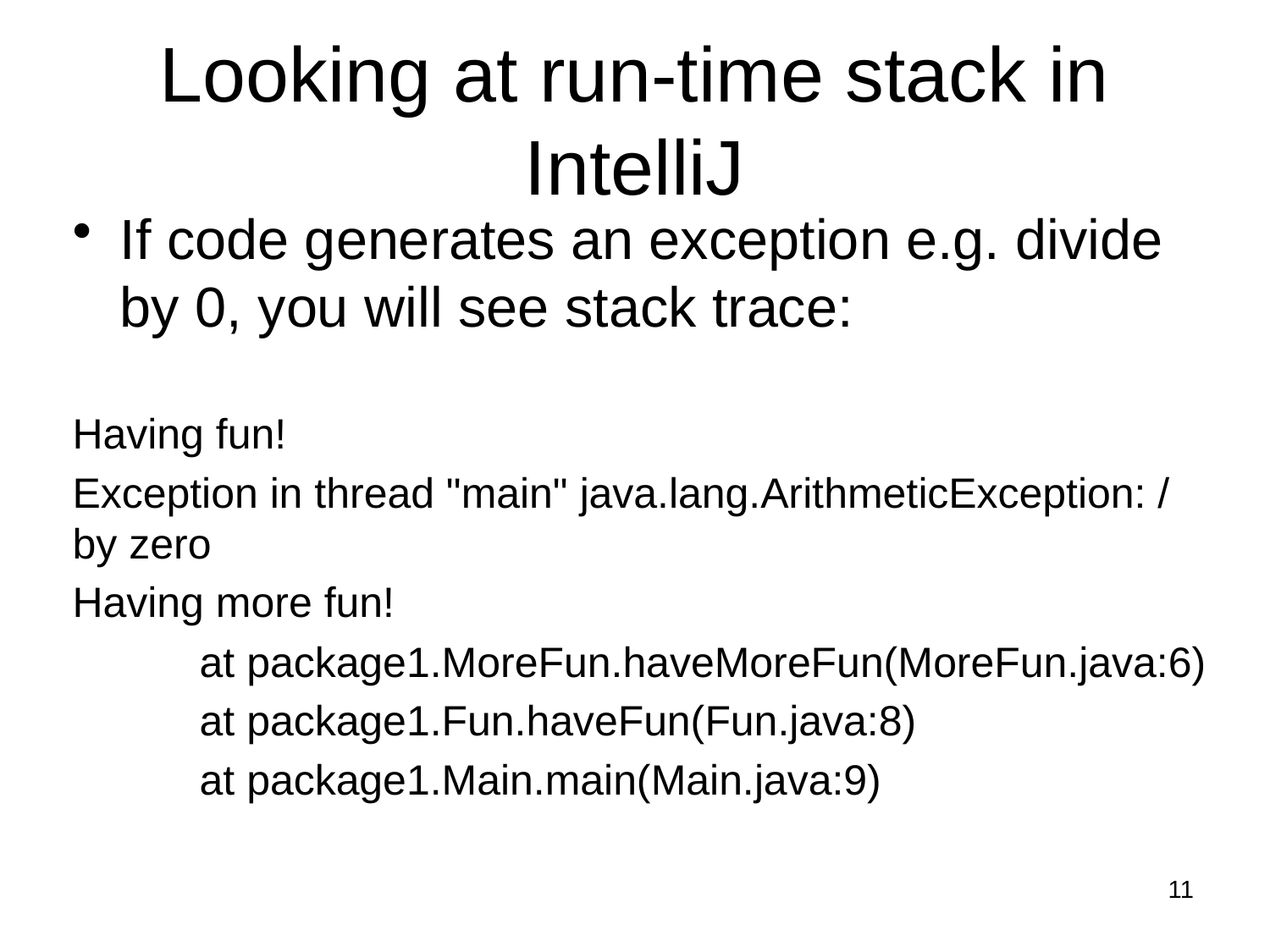

# Looking at run-time stack in IntelliJ
If code generates an exception e.g. divide by 0, you will see stack trace:

Having fun!
Exception in thread "main" java.lang.ArithmeticException: / by zero
Having more fun!
	at package1.MoreFun.haveMoreFun(MoreFun.java:6)
	at package1.Fun.haveFun(Fun.java:8)
	at package1.Main.main(Main.java:9)

11